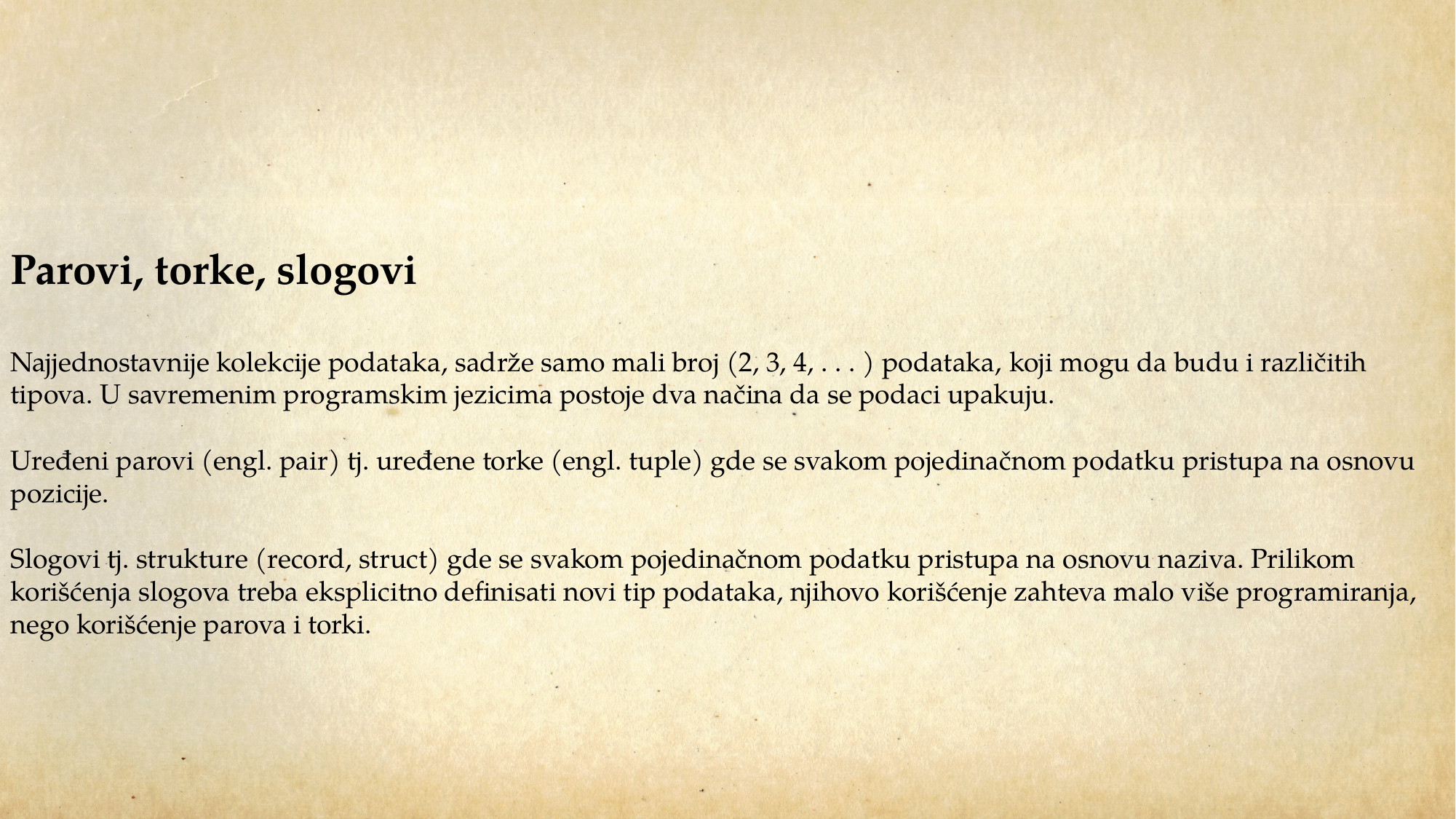

Parovi, torke, slogovi

Najjednostavnije kolekcije podataka, sadrže samo mali broj (2, 3, 4, . . . ) podataka, koji mogu da budu i različitih tipova. U savremenim programskim jezicima postoje dva načina da se podaci upakuju.

Uređeni parovi (engl. pair) tj. uređene torke (engl. tuple) gde se svakom pojedinačnom podatku pristupa na osnovu pozicije.

Slogovi tj. strukture (record, struct) gde se svakom pojedinačnom podatku pristupa na osnovu naziva. Prilikom korišćenja slogova treba eksplicitno definisati novi tip podataka, njihovo korišćenje zahteva malo više programiranja, nego korišćenje parova i torki.